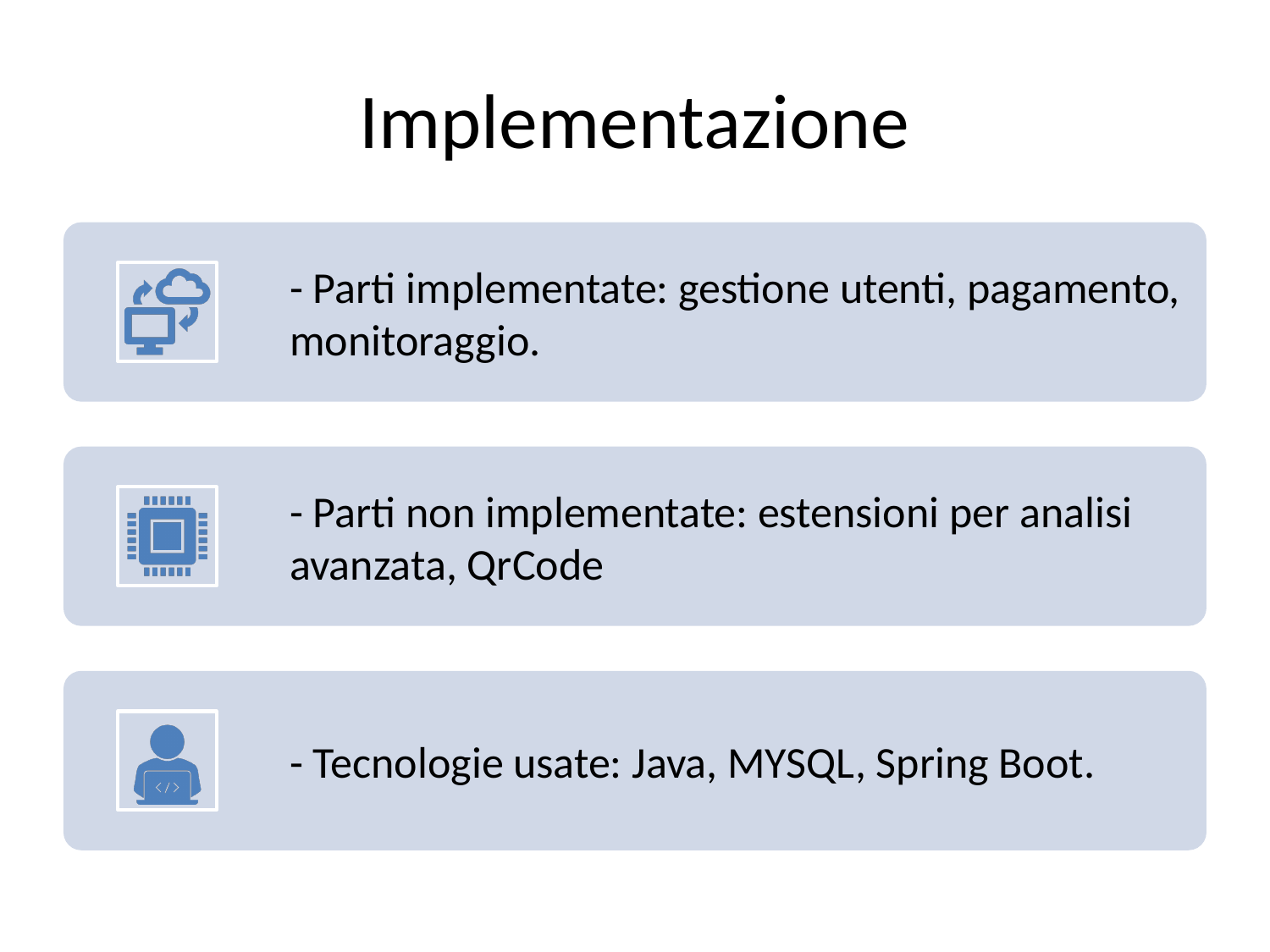

# Implementazione
- Parti implementate: gestione utenti, pagamento, monitoraggio.
- Parti non implementate: estensioni per analisi avanzata, QrCode
- Tecnologie usate: Java, MYSQL, Spring Boot.